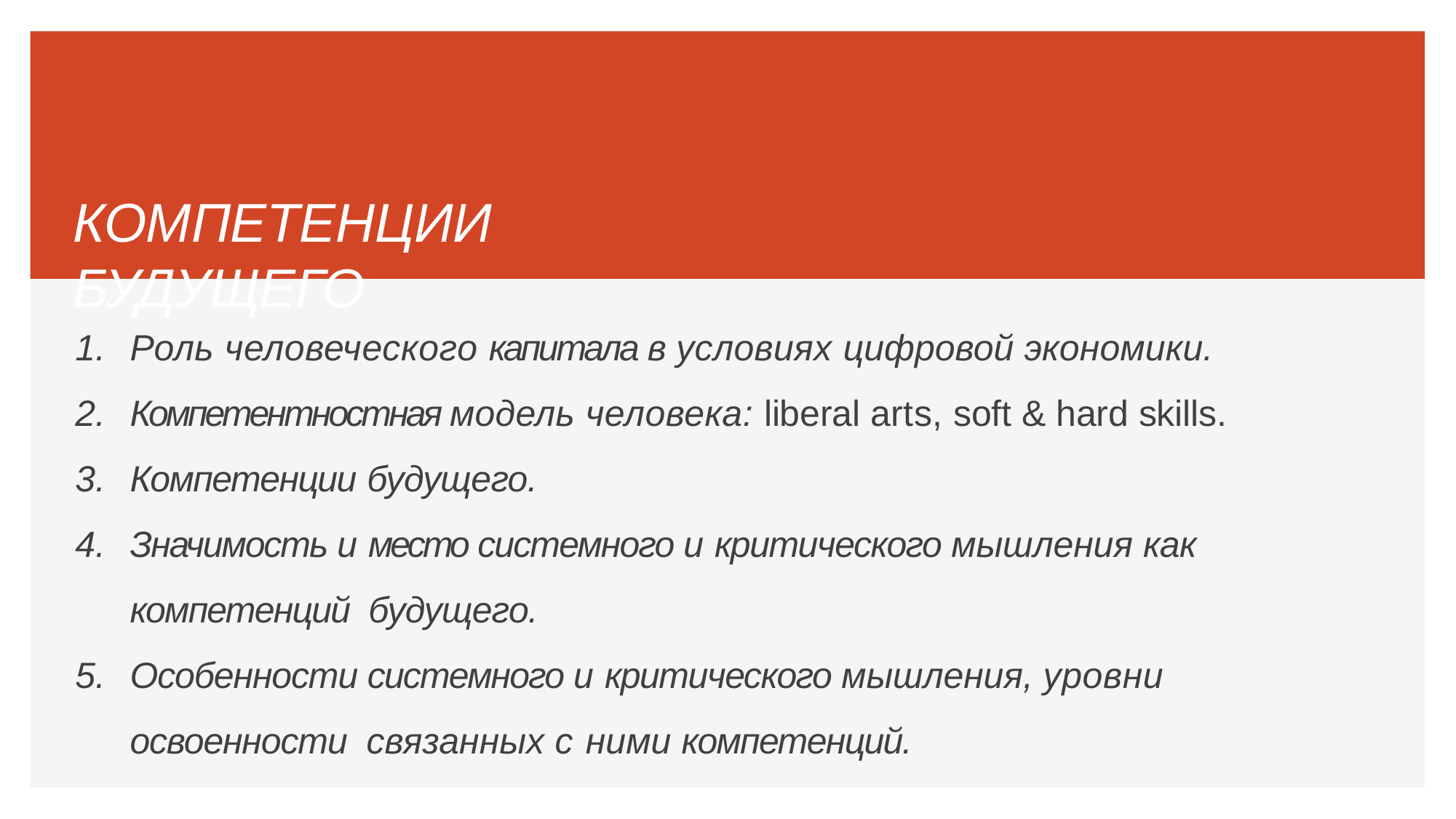

# КОМПЕТЕНЦИИ БУДУЩЕГО
Роль человеческого капитала в условиях цифровой экономики.
Компетентностная модель человека: liberal arts, soft & hard skills.
Компетенции будущего.
Значимость и место системного и критического мышления как компетенций  будущего.
Особенности системного и критического мышления, уровни освоенности  связанных с ними компетенций.